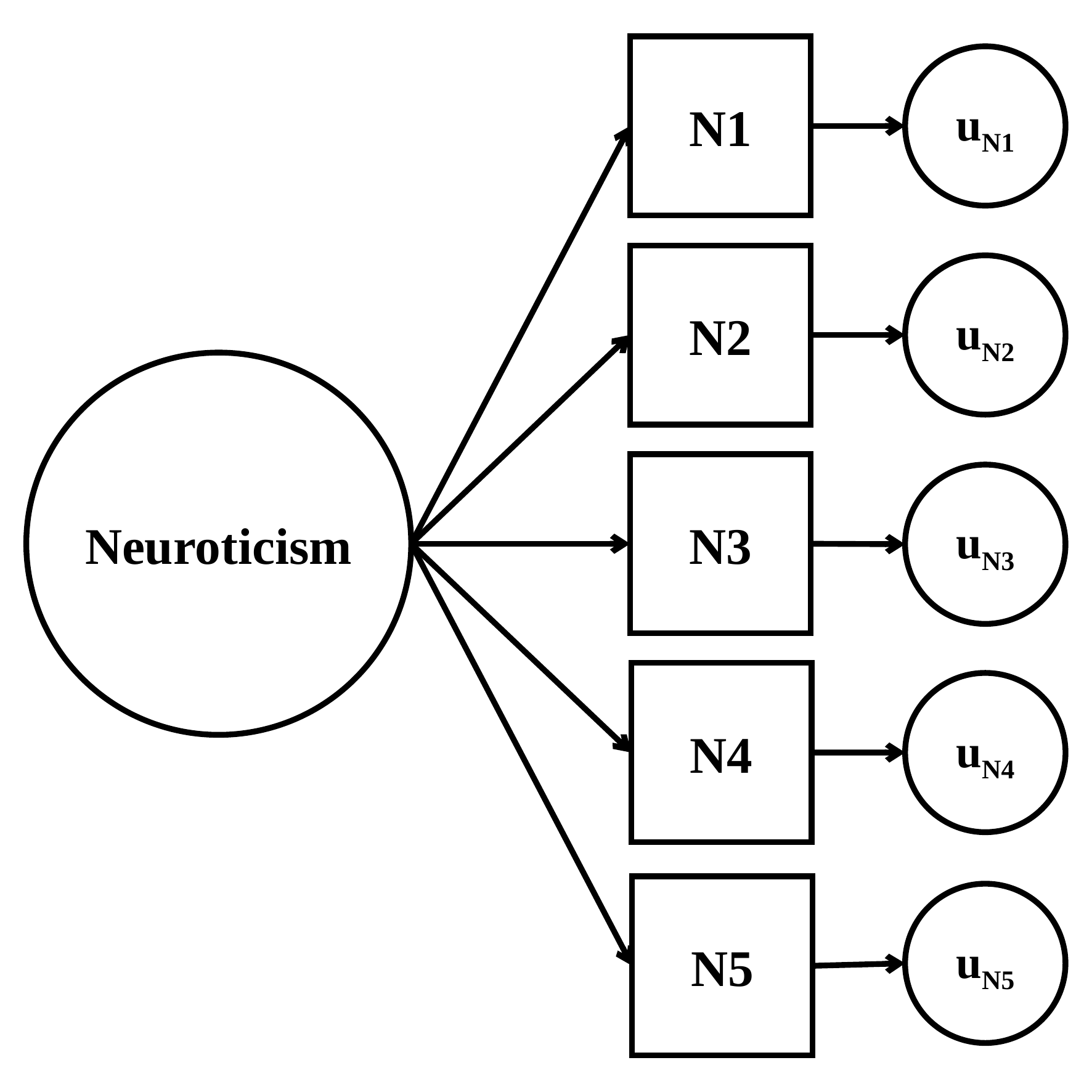

N1
uN1
N2
uN2
Neuroticism
N3
uN3
N4
uN4
N5
uN5